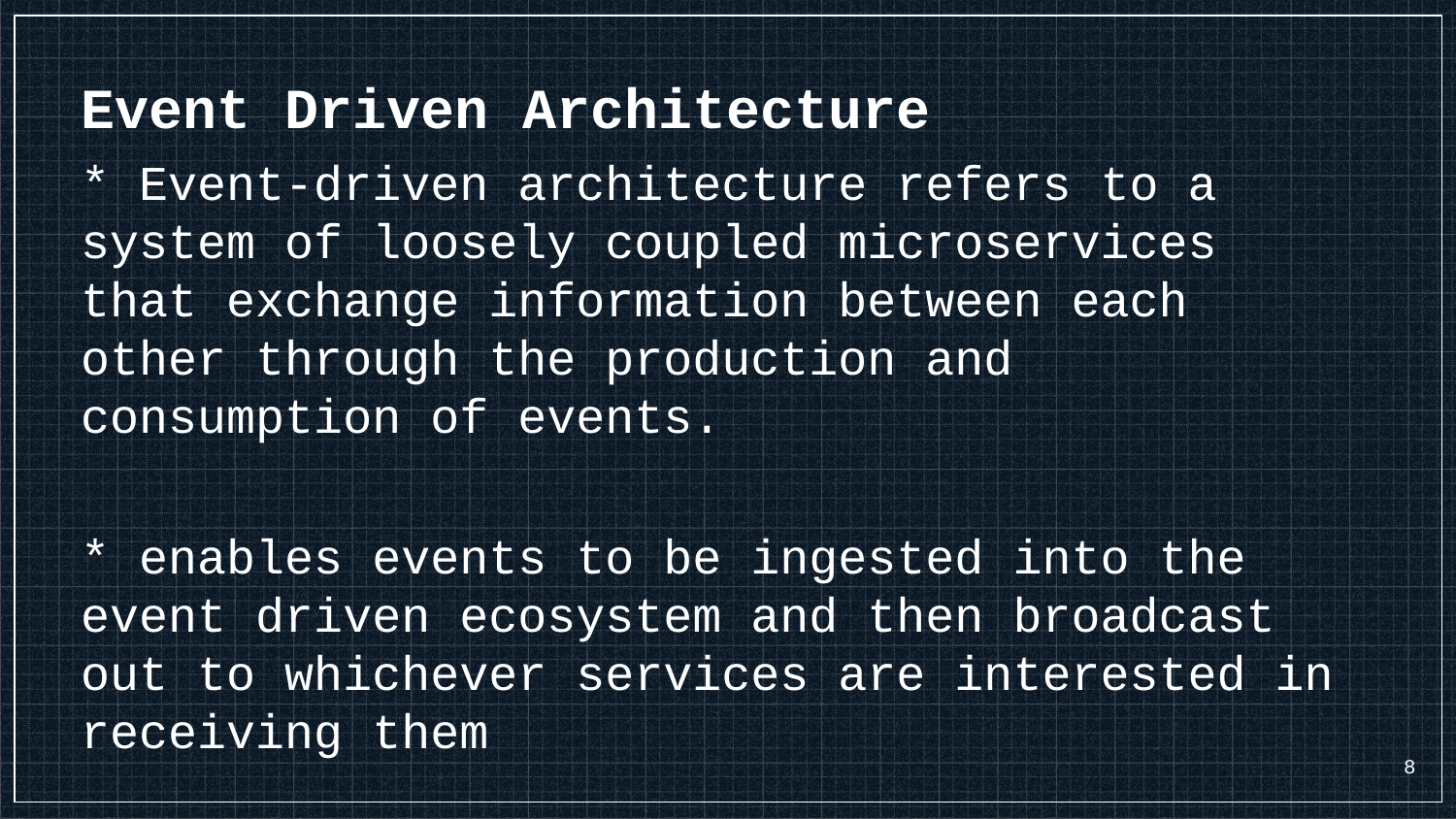

Event Driven Architecture
* Event-driven architecture refers to a system of loosely coupled microservices that exchange information between each other through the production and consumption of events.

* enables events to be ingested into the event driven ecosystem and then broadcast out to whichever services are interested in receiving them

8